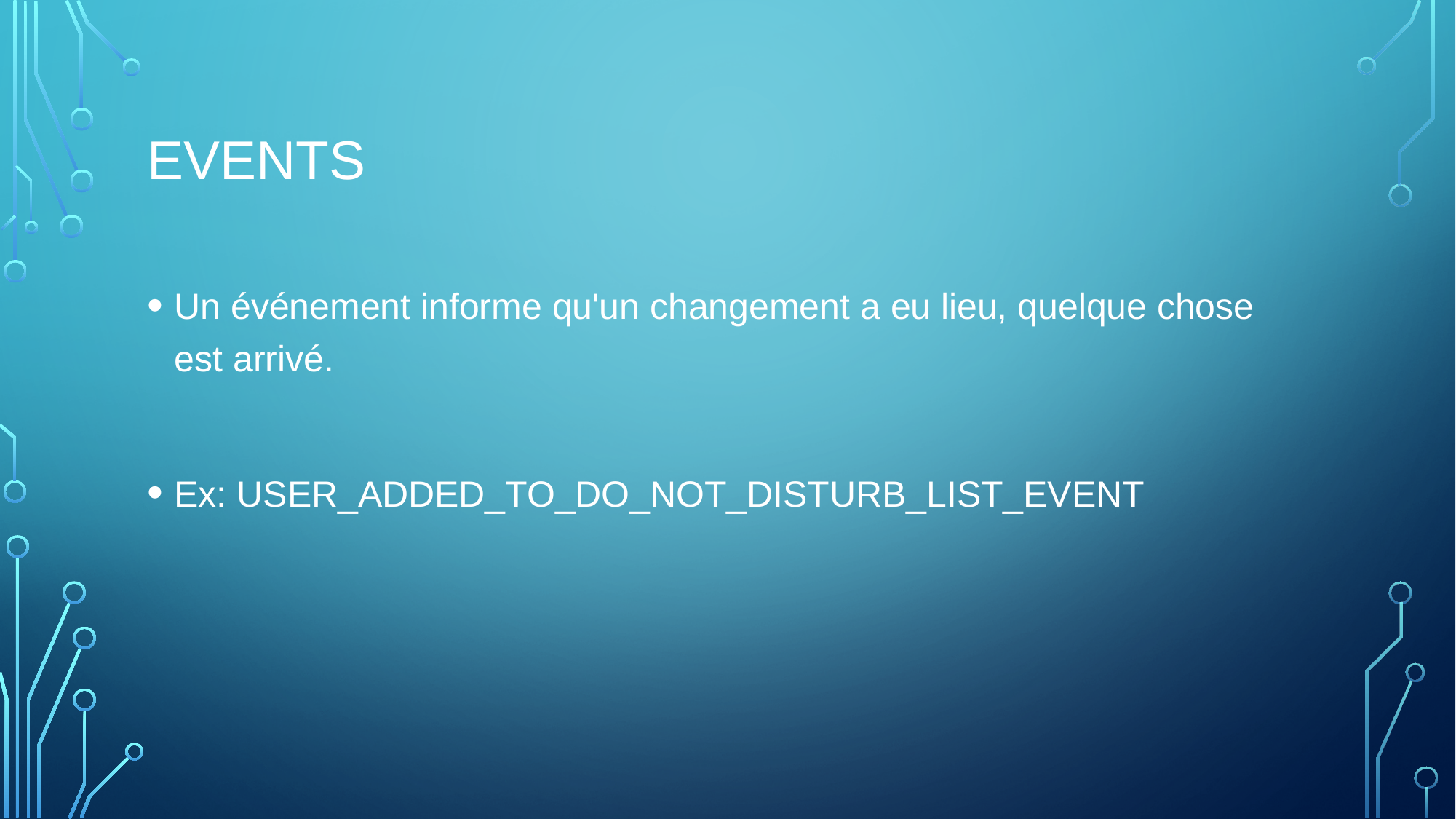

# Events
Un événement informe qu'un changement a eu lieu, quelque chose est arrivé.

Ex: USER_ADDED_TO_DO_NOT_DISTURB_LIST_EVENT